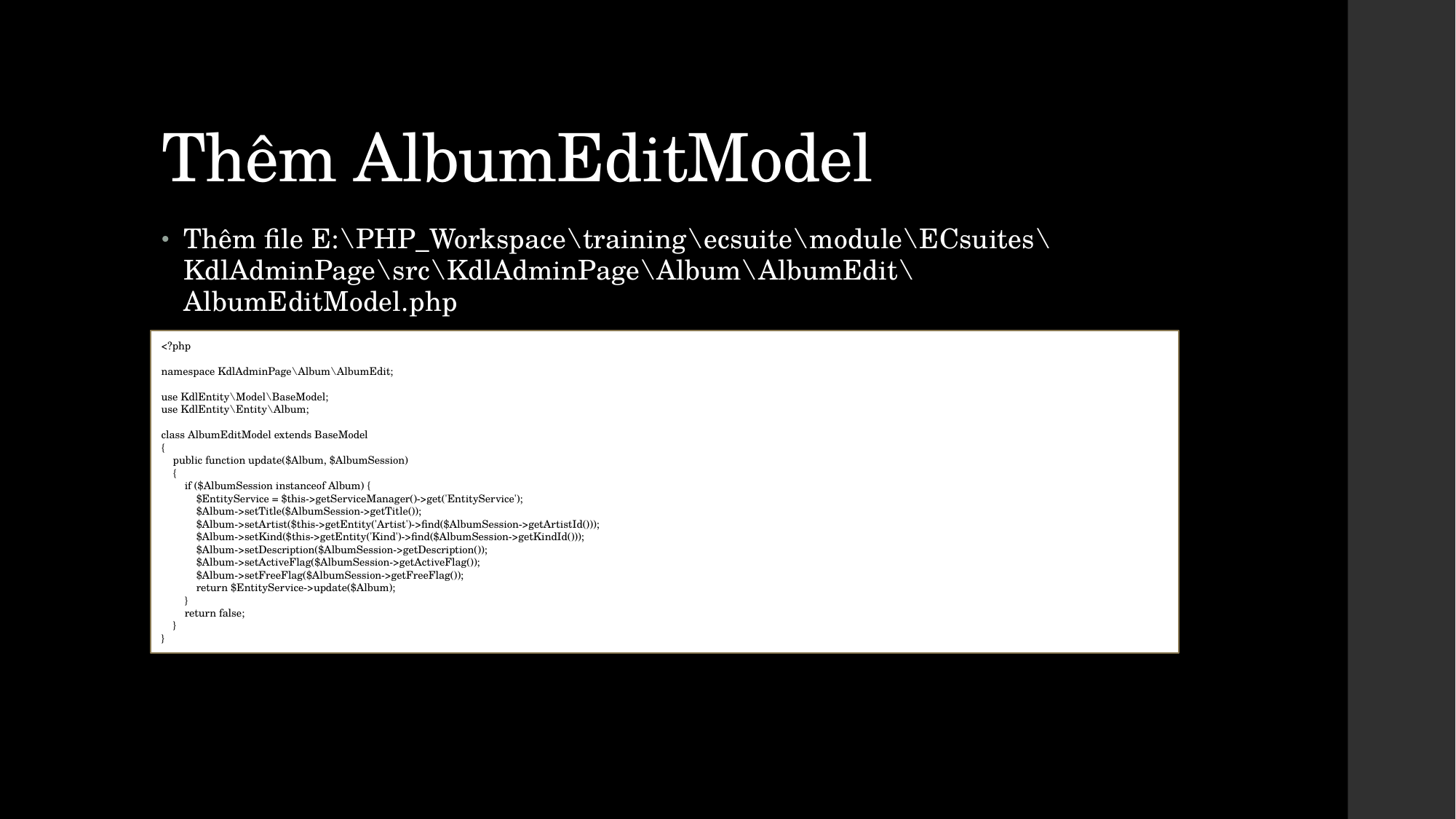

# Thêm AlbumEditModel
Thêm file E:\PHP_Workspace\training\ecsuite\module\ECsuites\KdlAdminPage\src\KdlAdminPage\Album\AlbumEdit\AlbumEditModel.php
<?php

namespace KdlAdminPage\Album\AlbumEdit;

use KdlEntity\Model\BaseModel;
use KdlEntity\Entity\Album;

class AlbumEditModel extends BaseModel
{
    public function update($Album, $AlbumSession)
    {
        if ($AlbumSession instanceof Album) {
            $EntityService = $this->getServiceManager()->get('EntityService');
            $Album->setTitle($AlbumSession->getTitle());
            $Album->setArtist($this->getEntity('Artist')->find($AlbumSession->getArtistId()));
            $Album->setKind($this->getEntity('Kind')->find($AlbumSession->getKindId()));
            $Album->setDescription($AlbumSession->getDescription());
            $Album->setActiveFlag($AlbumSession->getActiveFlag());
            $Album->setFreeFlag($AlbumSession->getFreeFlag());
            return $EntityService->update($Album);
        }
        return false;
    }
}